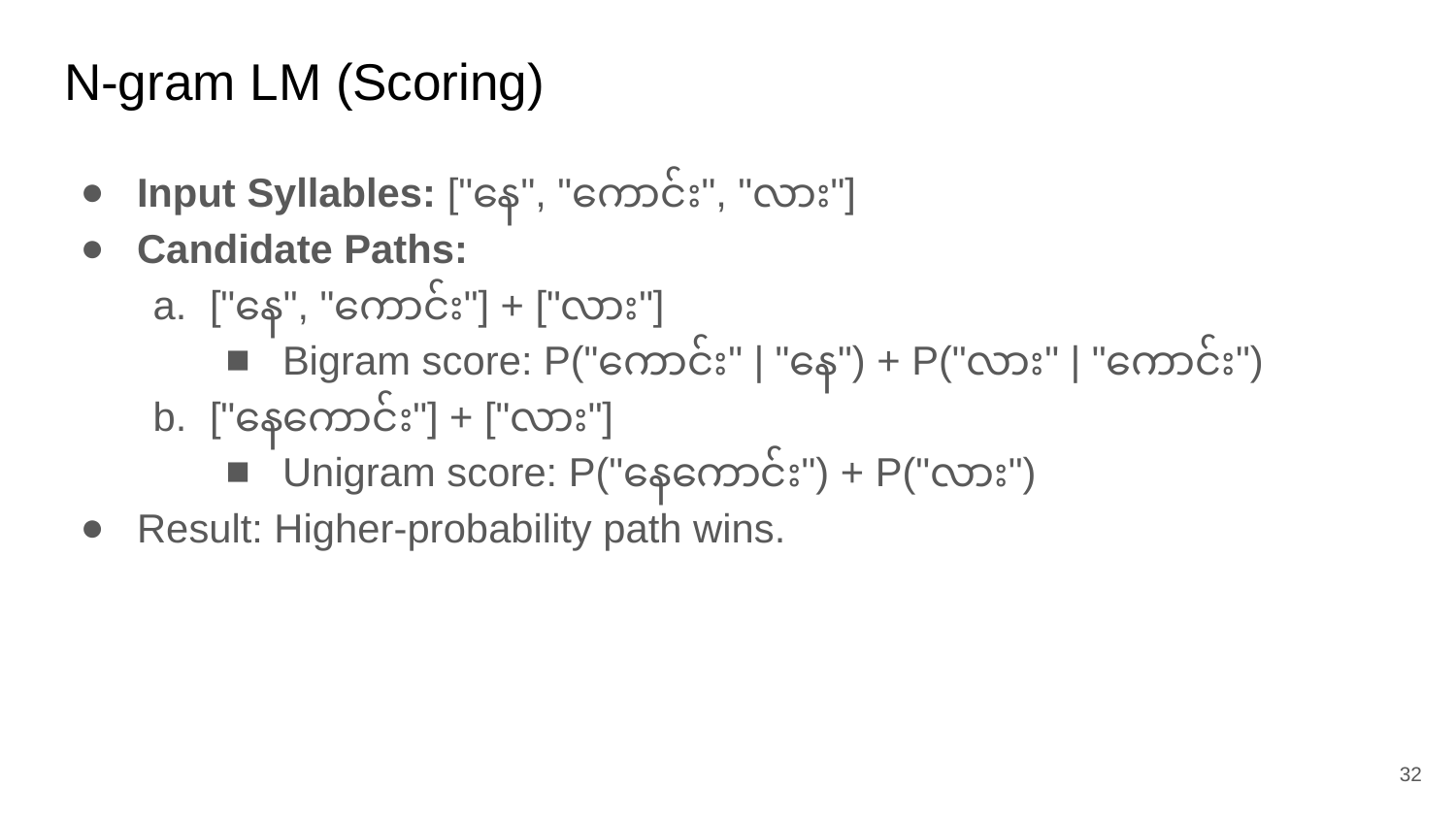

# N-gram LM (Scoring)
Input Syllables: ["နေ", "ကောင်း", "လား"]
Candidate Paths:
["နေ", "ကောင်း"] + ["လား"]
Bigram score: P("ကောင်း" | "နေ") + P("လား" | "ကောင်း")
["နေကောင်း"] + ["လား"]
Unigram score: P("နေကောင်း") + P("လား")
Result: Higher-probability path wins.
32